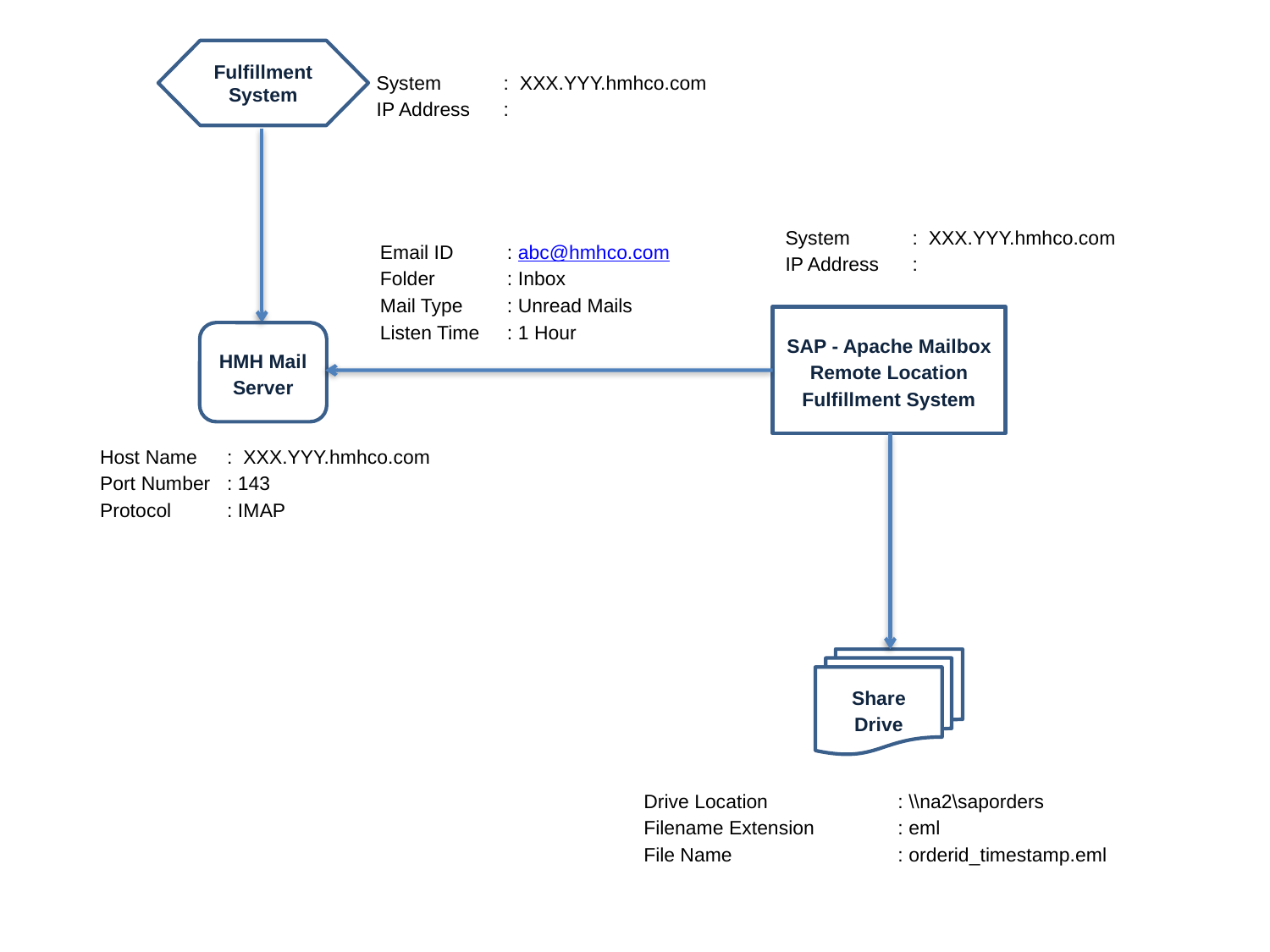

Fulfillment System
System  	:  XXX.YYY.hmhco.com
IP Address 	:
System  	:  XXX.YYY.hmhco.com
IP Address 	:
Email ID  	: abc@hmhco.com
Folder 	: Inbox
Mail Type 	: Unread Mails
Listen Time 	: 1 Hour
SAP - Apache Mailbox Remote Location Fulfillment System
HMH Mail Server
Host Name 	:  XXX.YYY.hmhco.com
Port Number	: 143
Protocol	: IMAP

Share Drive
Drive Location 	: \\na2\saporders
Filename Extension	: eml
File Name		: orderid_timestamp.eml